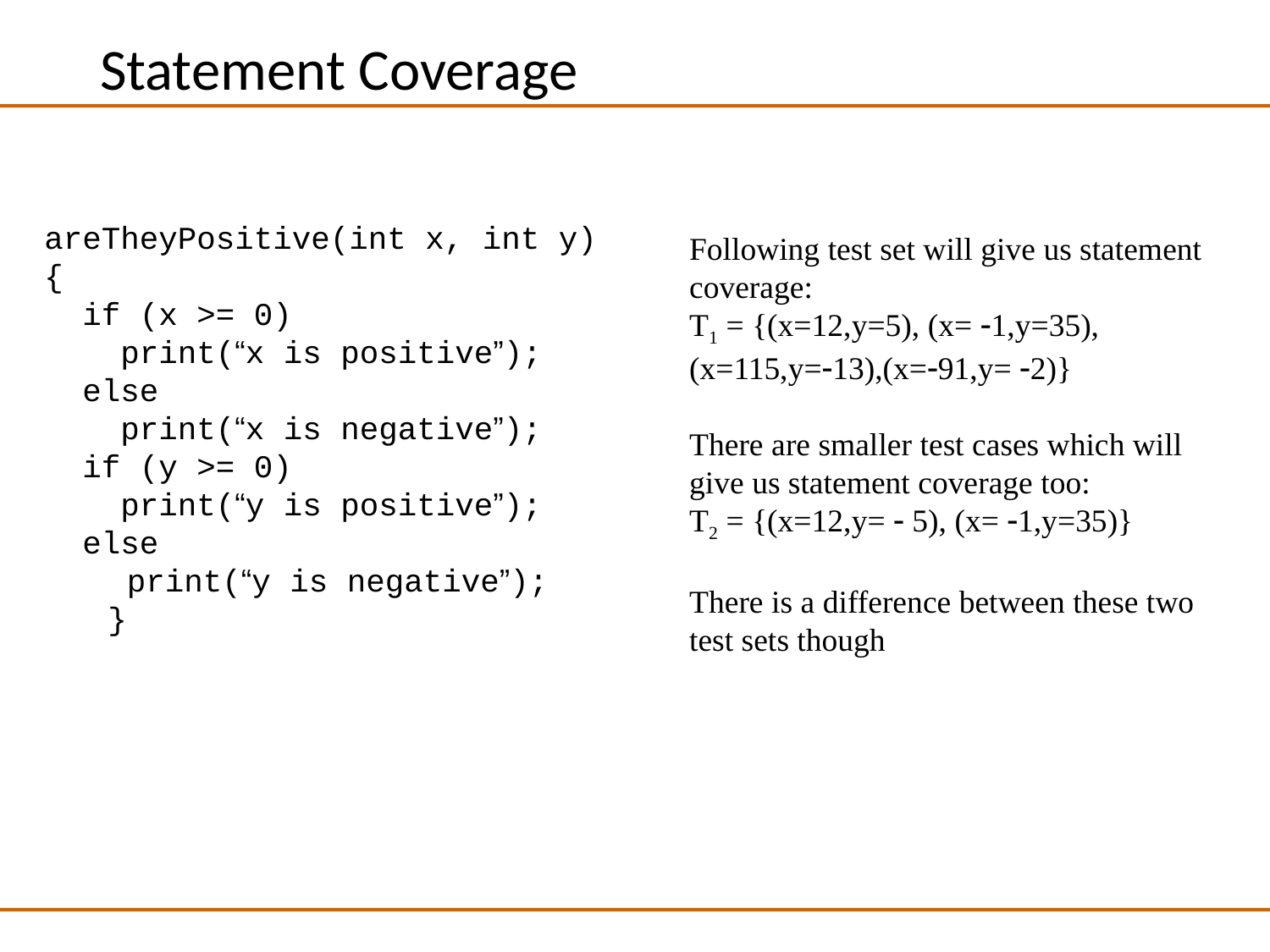

# Statement Coverage
areTheyPositive(int x, int y)
{
  if (x >= 0)
    print(“x is positive”);
  else
    print(“x is negative”);
  if (y >= 0)
    print(“y is positive”);
  else
 print(“y is negative”);
}

Following test set will give us statement
coverage:
T1 = {(x=12,y=5), (x= −1,y=35),
(x=115,y=−13),(x=−91,y= −2)}

There are smaller test cases which will
give us statement coverage too:
T2 = {(x=12,y= − 5), (x= −1,y=35)}

There is a difference between these two
test sets though